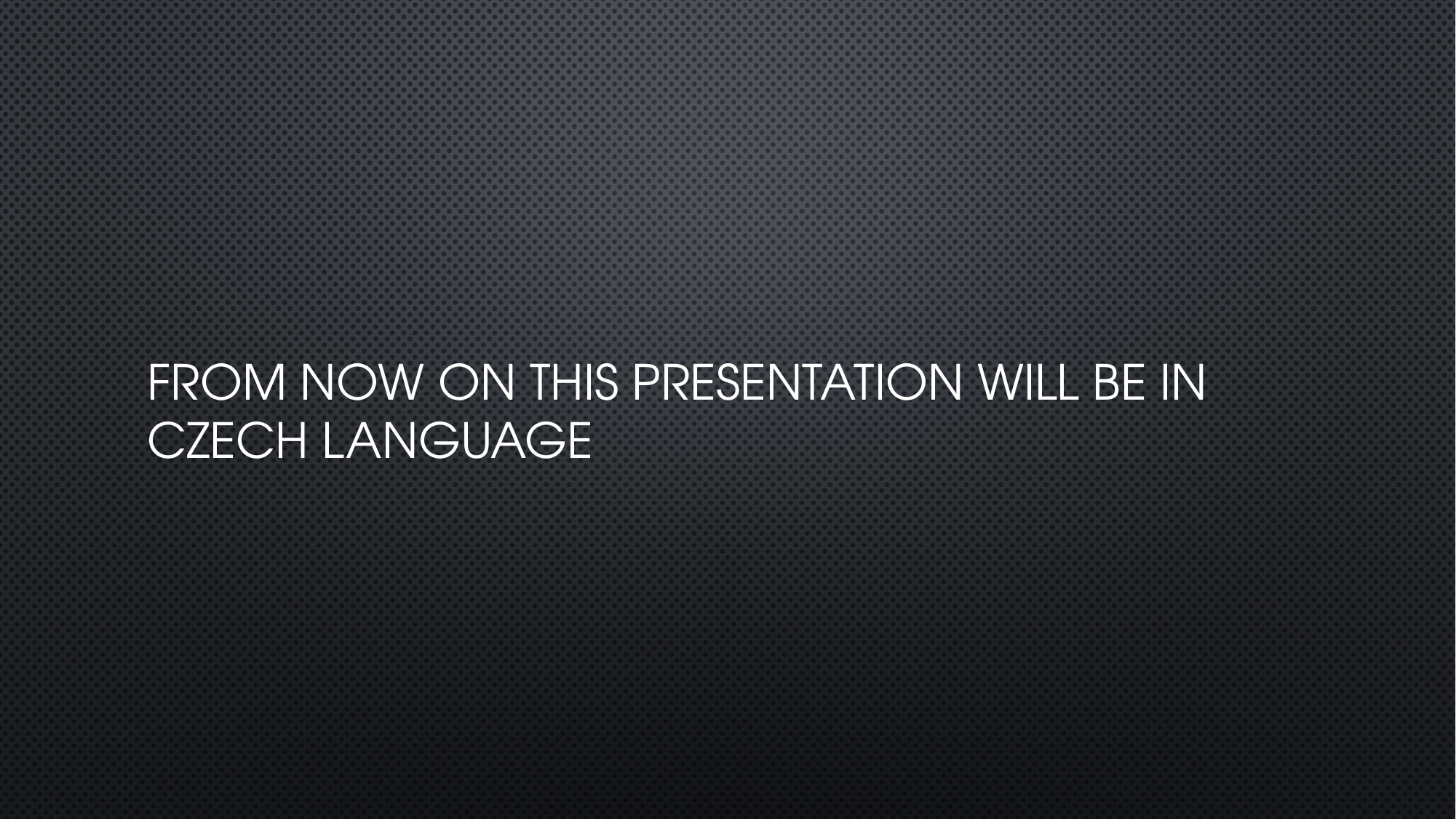

# From now on this presentation will be in Czech language